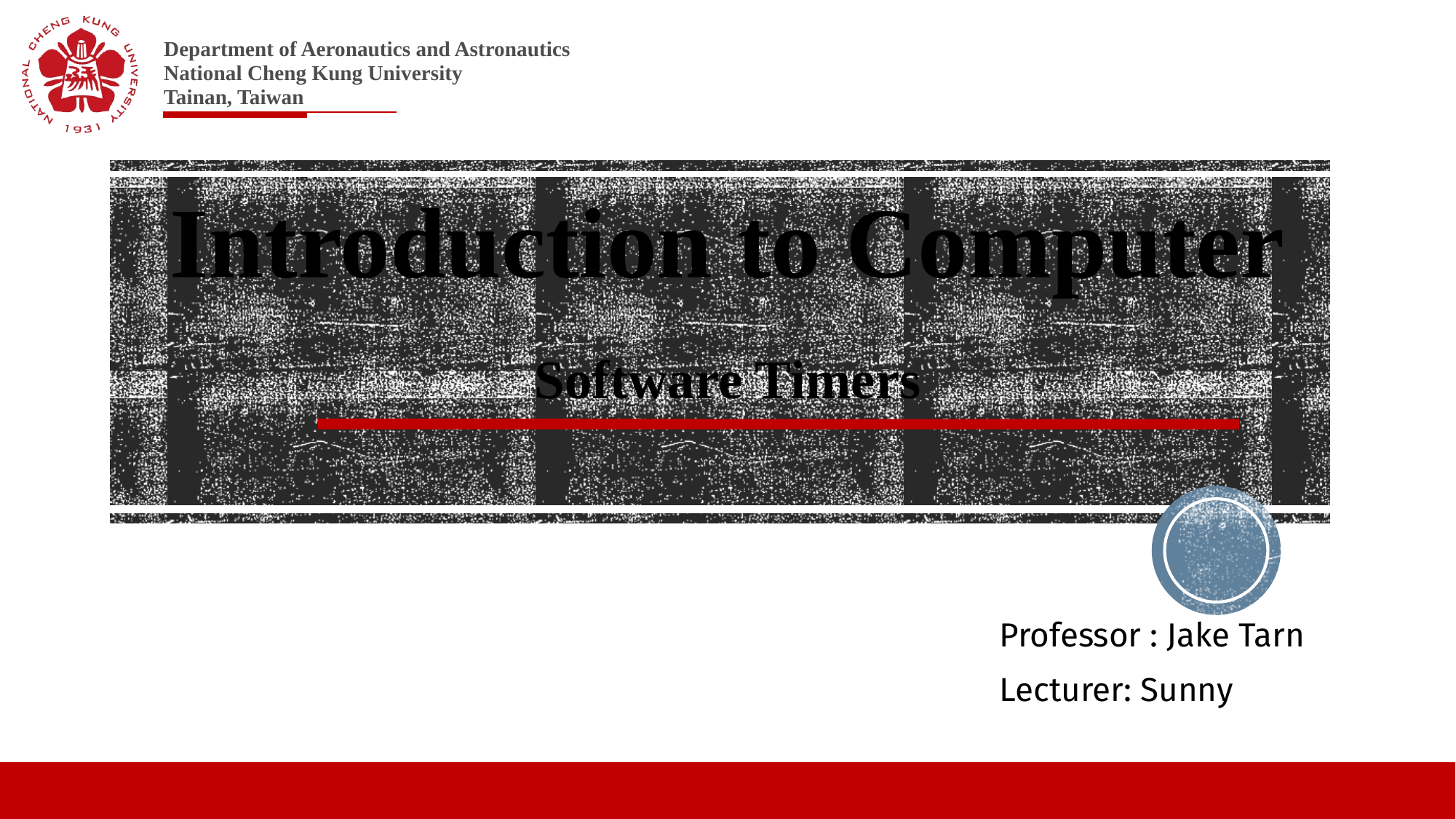

Introduction to Computer
Software Timers
Professor : Jake Tarn
Lecturer: Sunny